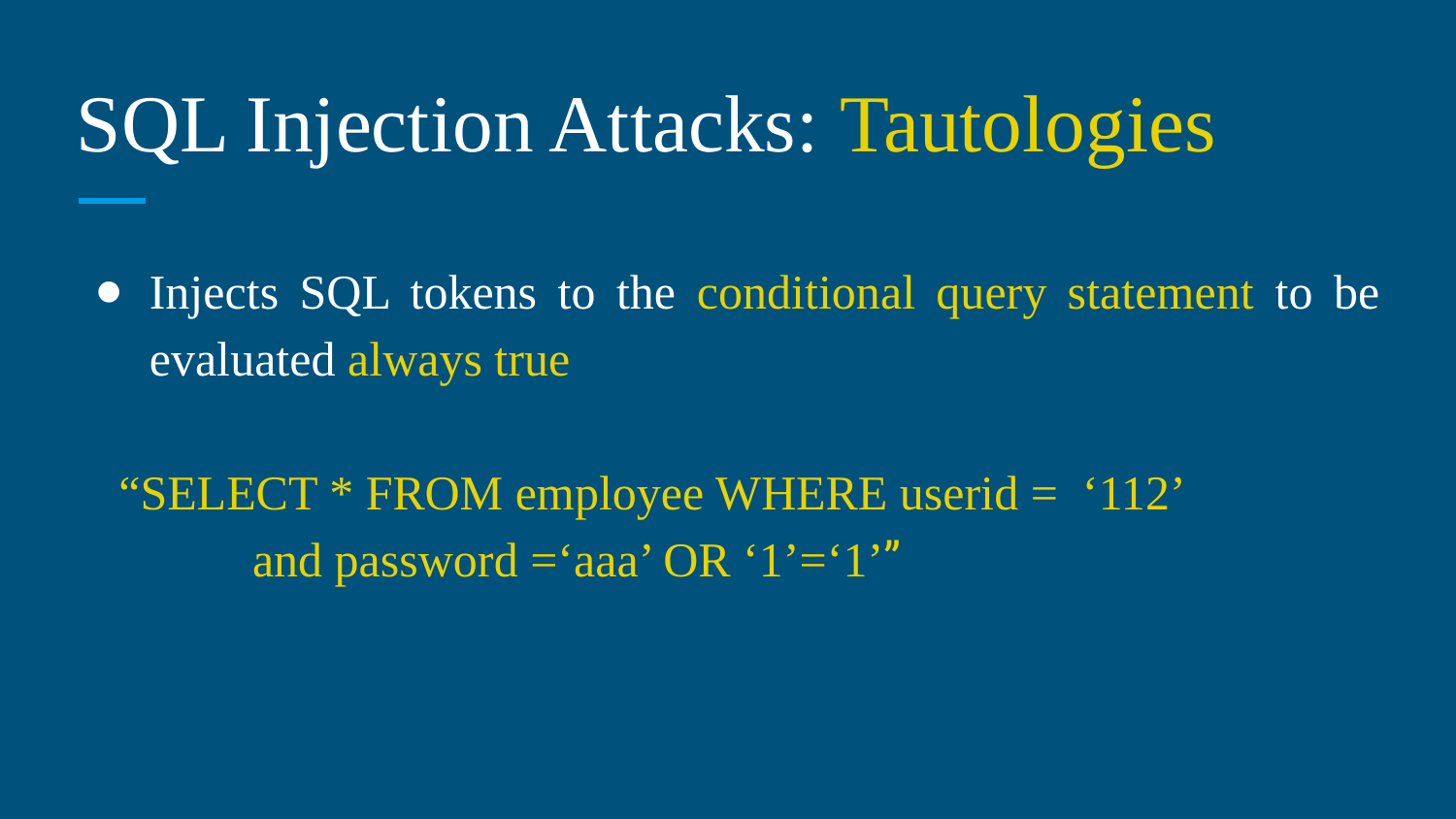

# SQL Injection Attacks: Tautologies
Injects SQL tokens to the conditional query statement to be evaluated always true

  “SELECT * FROM employee WHERE userid =  ‘112’
             and password =‘aaa’ OR ‘1’=‘1’”